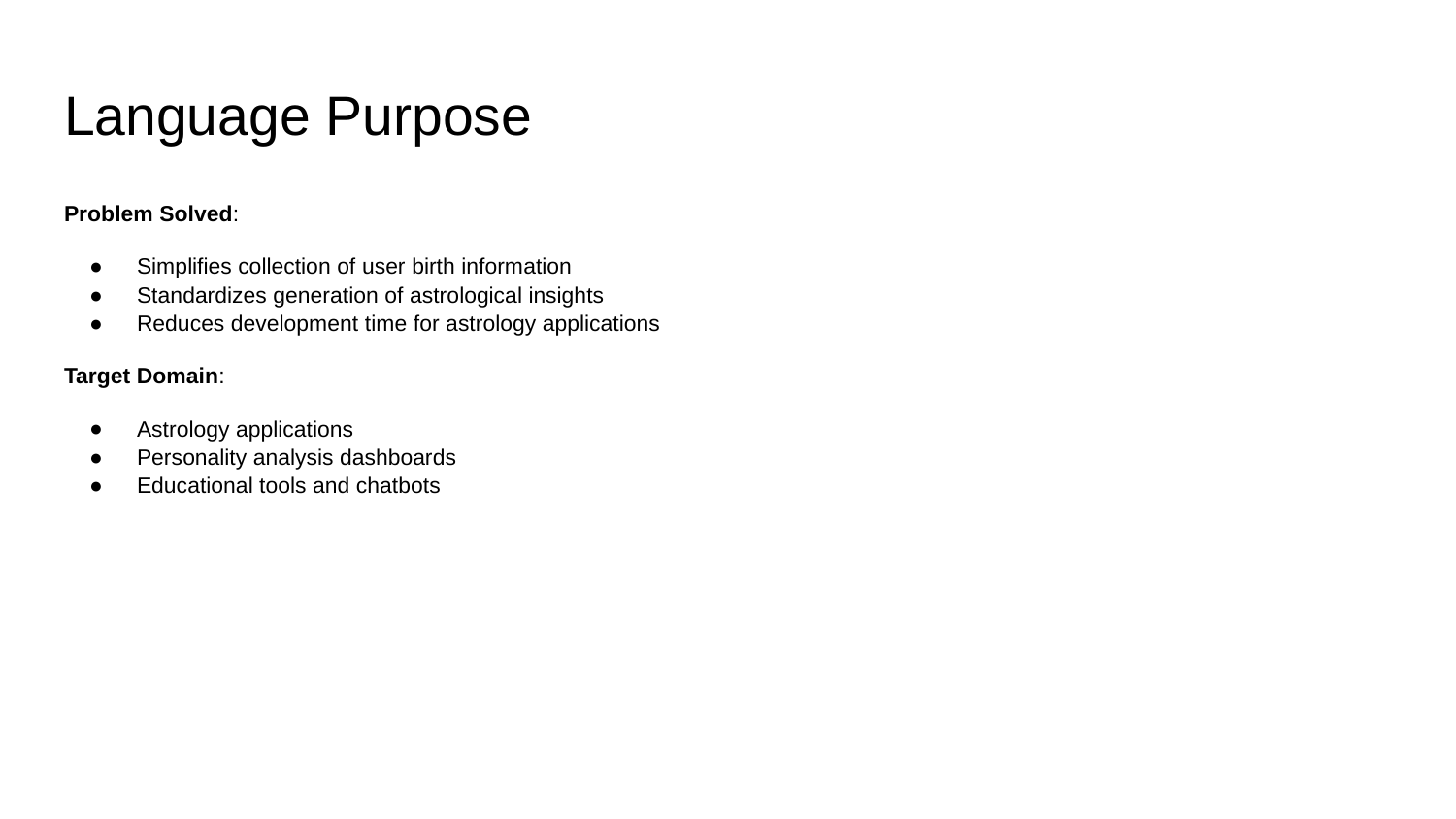

# Language Purpose
Problem Solved:
Simplifies collection of user birth information
Standardizes generation of astrological insights
Reduces development time for astrology applications
Target Domain:
Astrology applications
Personality analysis dashboards
Educational tools and chatbots